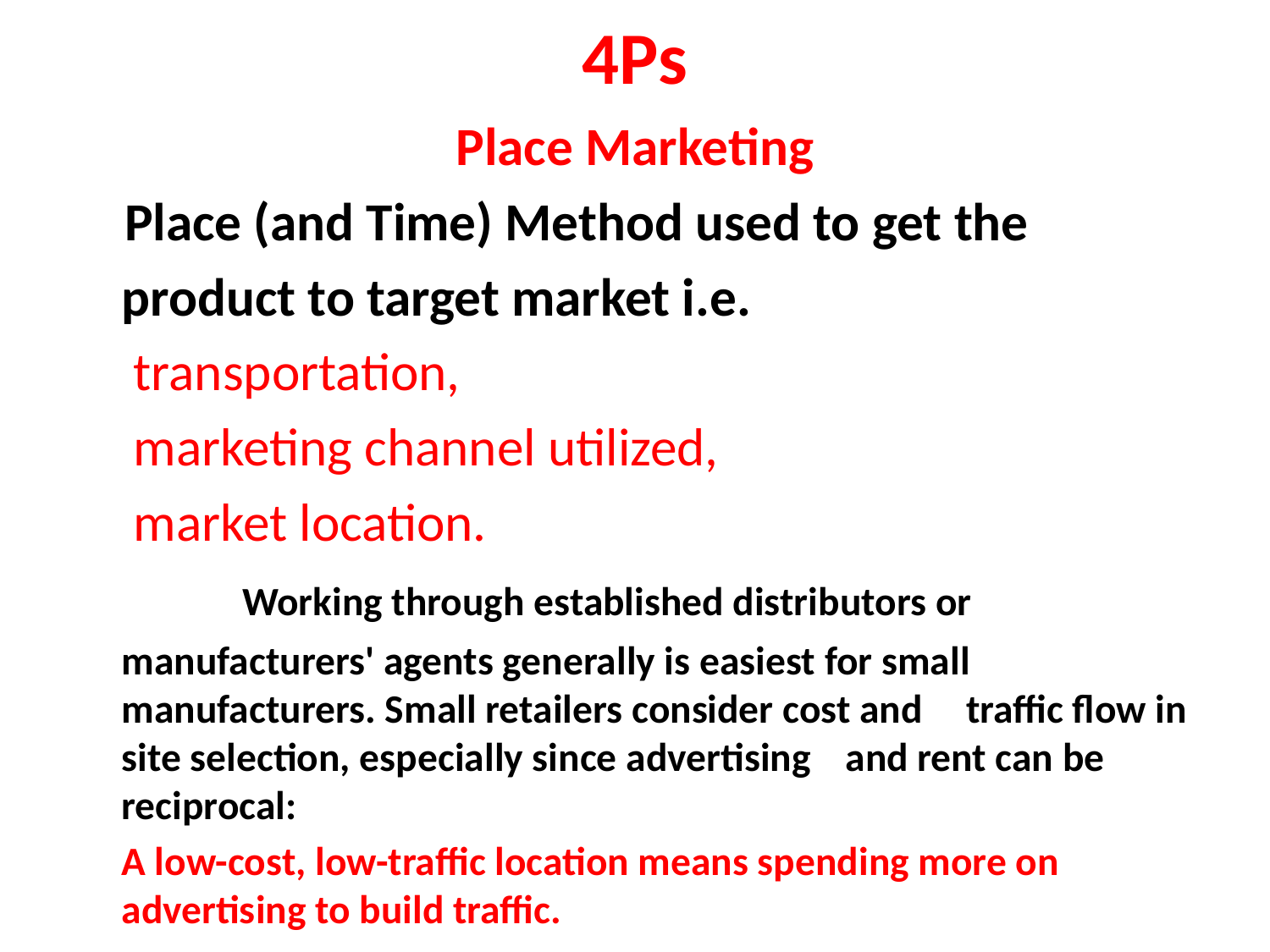

# 4Ps
Place Marketing
    Place (and Time) Method used to get the
	product to target market i.e.
			 transportation,
			 marketing channel utilized,
			 market location.
	 	Working through established distributors or
		manufacturers' agents generally is easiest for small 	manufacturers. Small retailers consider cost and 	traffic flow in site selection, especially since advertising 	and rent can be reciprocal:
		A low-cost, low-traffic location means spending more on 	advertising to build traffic.